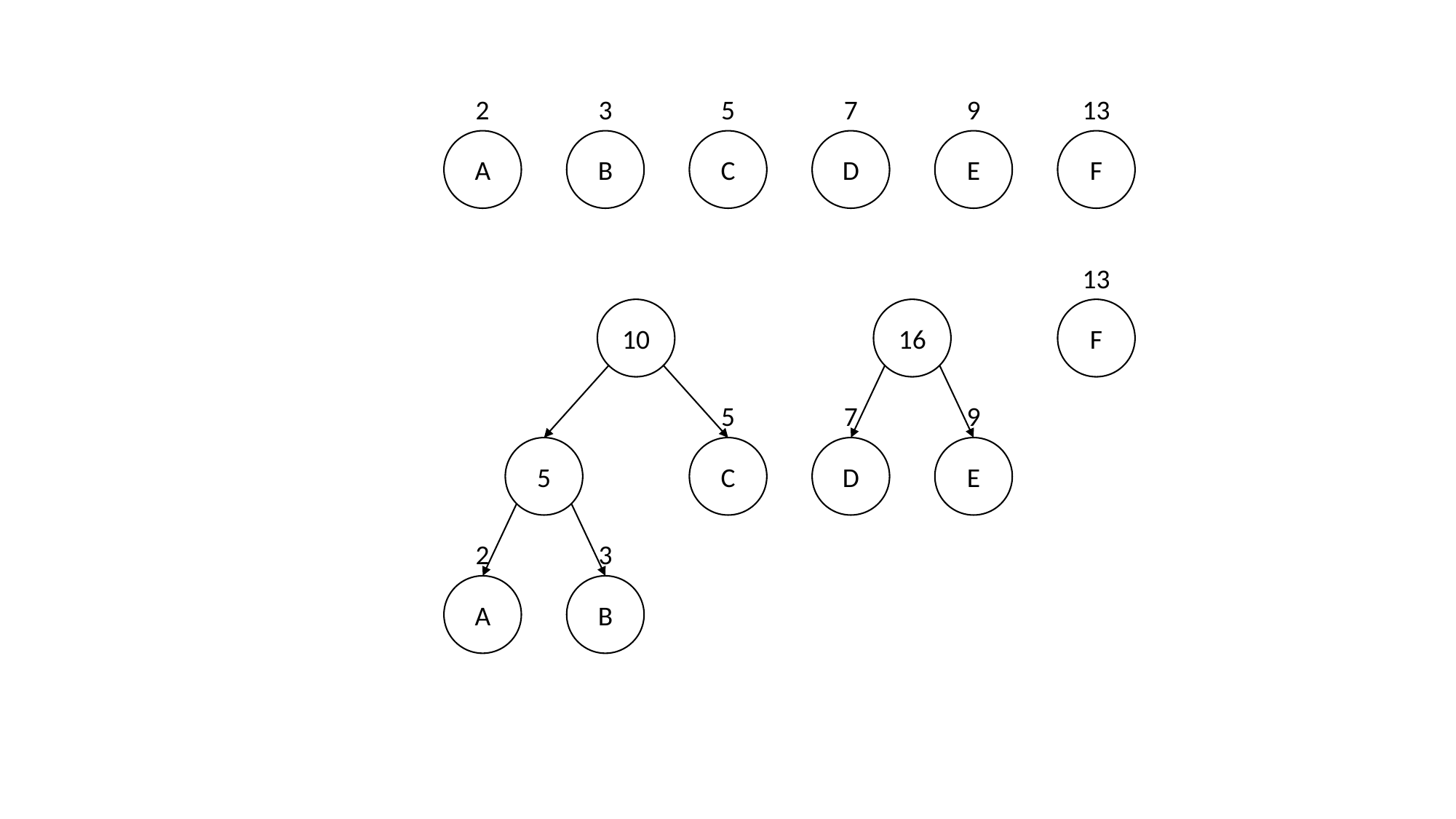

2

A
3

B
5

C
7

D
9

E
13

F
13

F

10

16
5

C

5
7

D
9

E
2

A
3

B